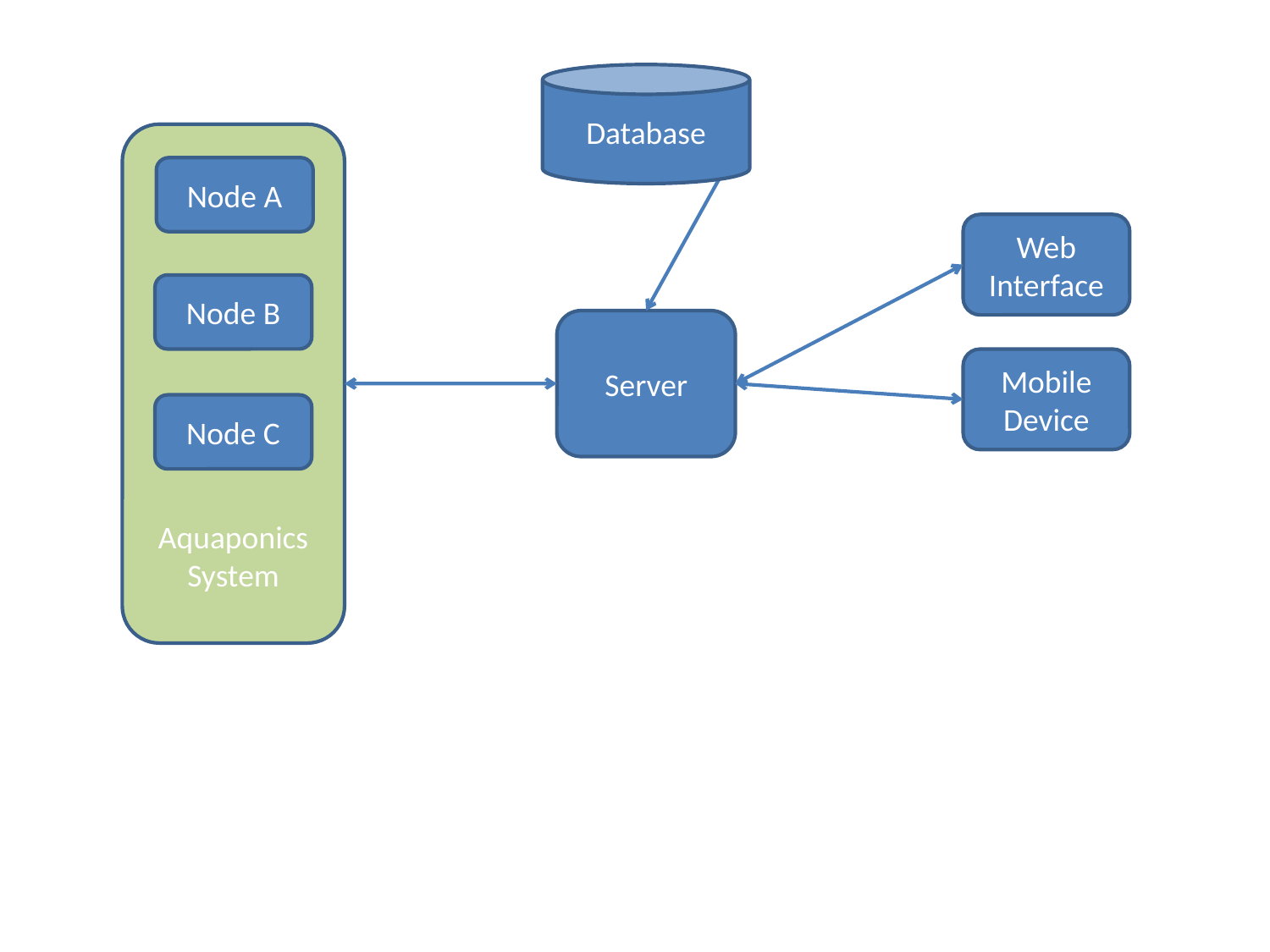

Database

Aquaponics
System
Node A
Web Interface
Node B
Server
Mobile Device
Node C